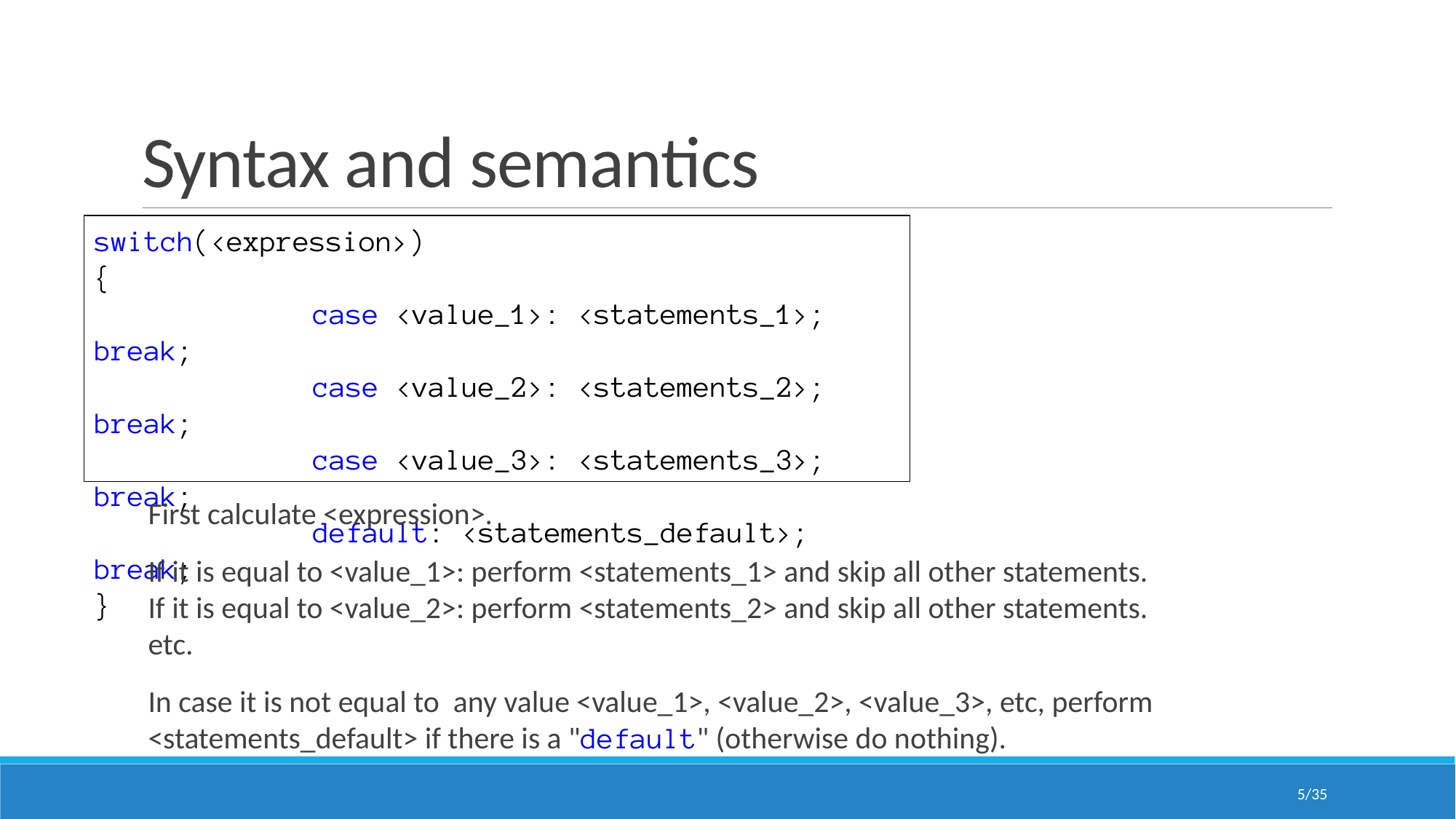

# Syntax and semantics
switch(<expression>)
{
		case <value_1>: <statements_1>; break;
		case <value_2>: <statements_2>; break;
		case <value_3>: <statements_3>; break;
		default: <statements_default>; break;
}
First calculate <expression>.
If it is equal to <value_1>: perform <statements_1> and skip all other statements.
If it is equal to <value_2>: perform <statements_2> and skip all other statements.
etc.
In case it is not equal to  any value <value_1>, <value_2>, <value_3>, etc, perform <statements_default> if there is a "default" (otherwise do nothing).

5/35